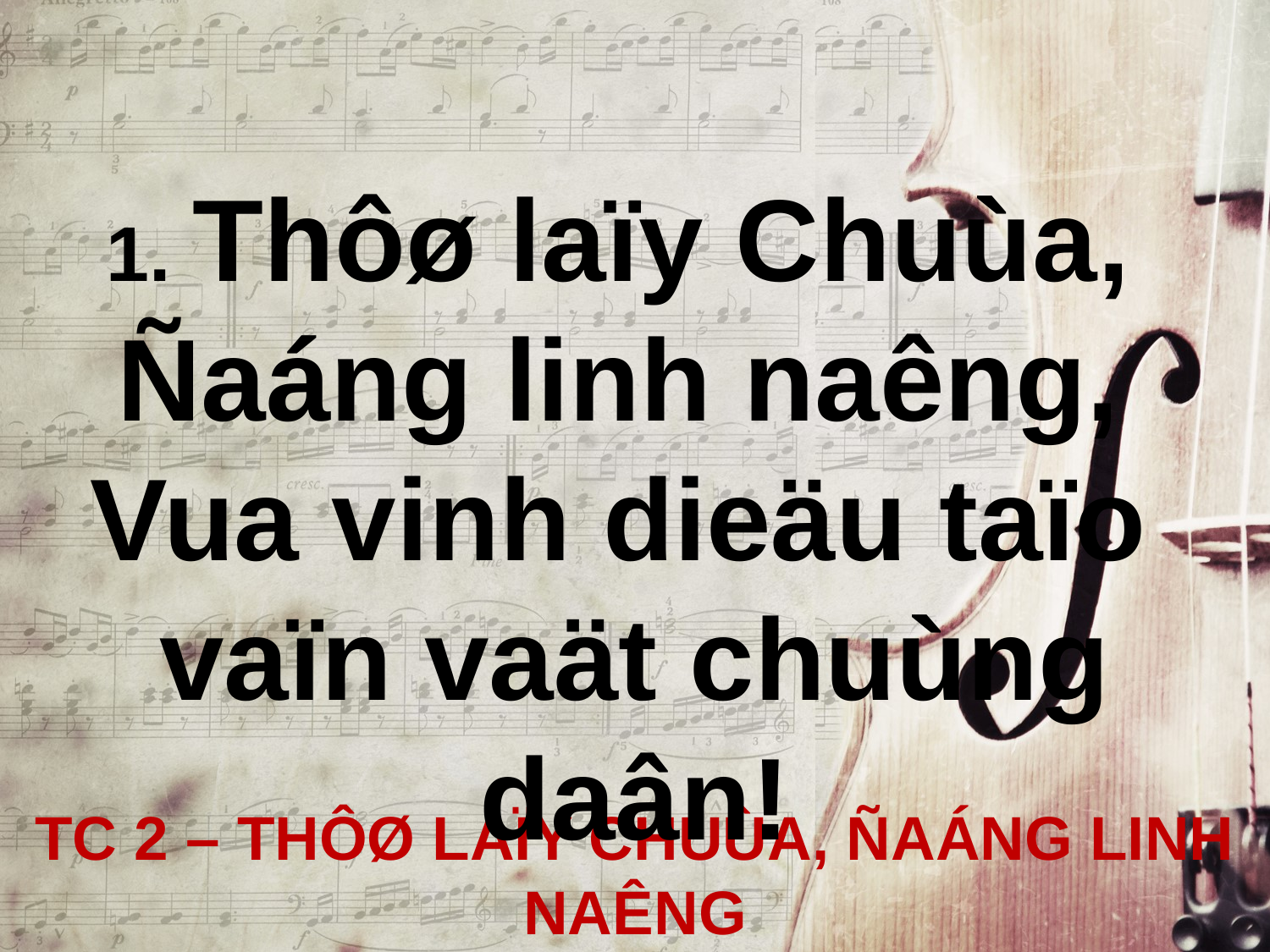

1. Thôø laïy Chuùa,
Ñaáng linh naêng,
Vua vinh dieäu taïo
vaïn vaät chuùng daân!
TC 2 – THÔØ LAÏY CHUÙA, ÑAÁNG LINH NAÊNG